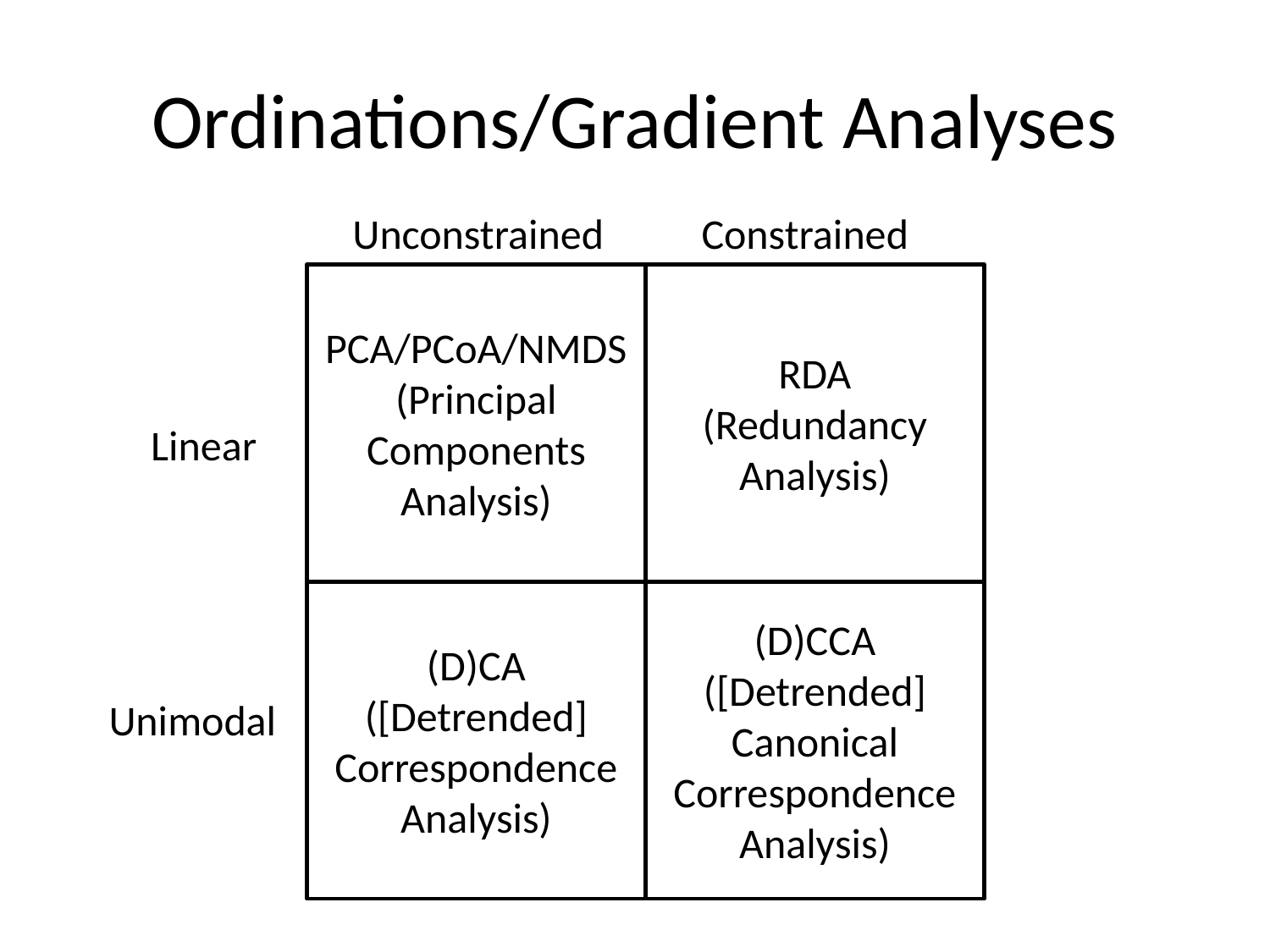

# Ordinations/Gradient Analyses
Unconstrained
Constrained
PCA/PCoA/NMDS
(Principal Components Analysis)
RDA
(Redundancy Analysis)
Linear
(D)CA
([Detrended] Correspondence Analysis)
(D)CCA
([Detrended] Canonical Correspondence Analysis)
Unimodal